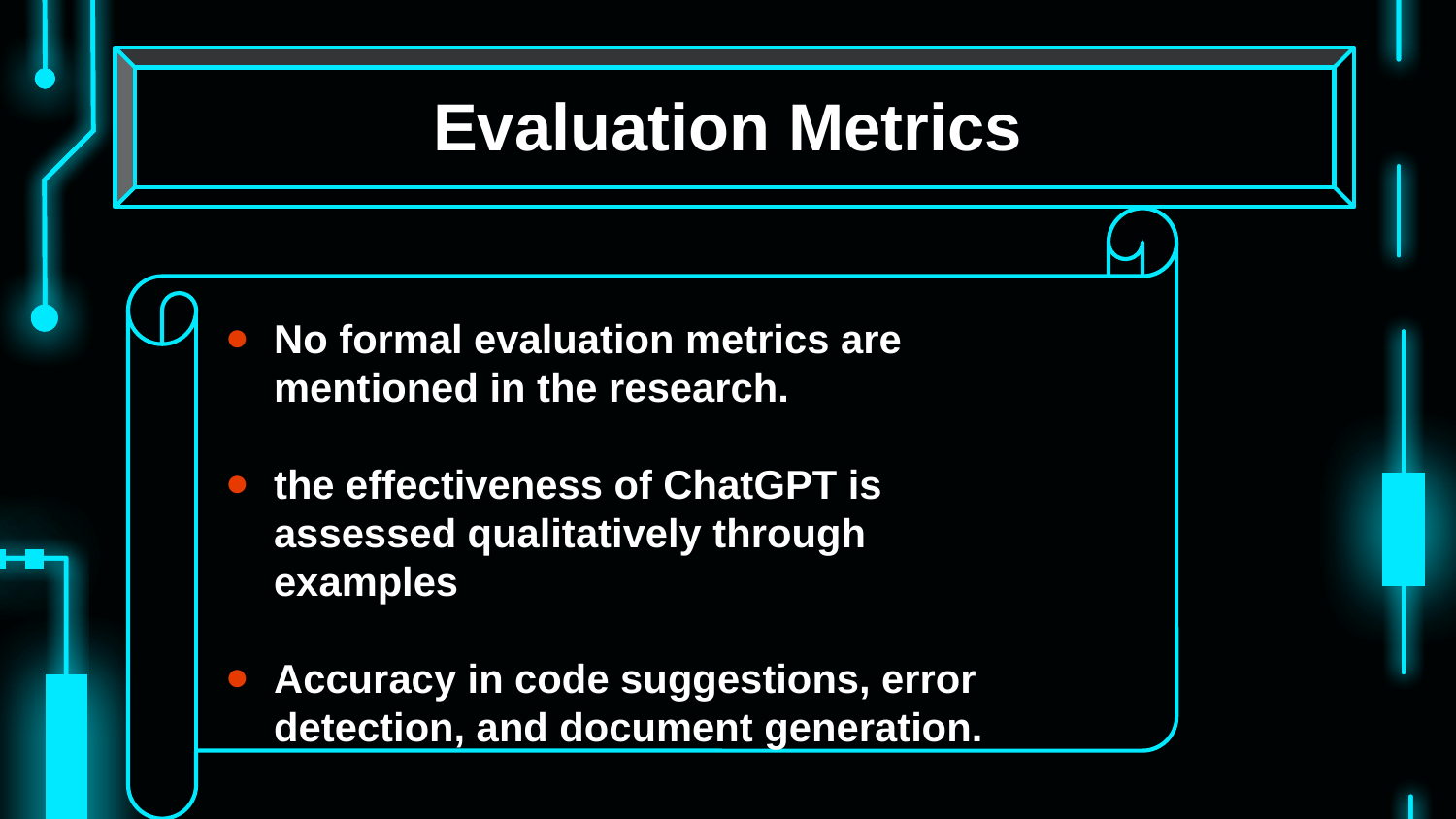

# Evaluation Metrics

No formal evaluation metrics are mentioned in the research.

the effectiveness of ChatGPT is assessed qualitatively through examples

Accuracy in code suggestions, error detection, and document generation.